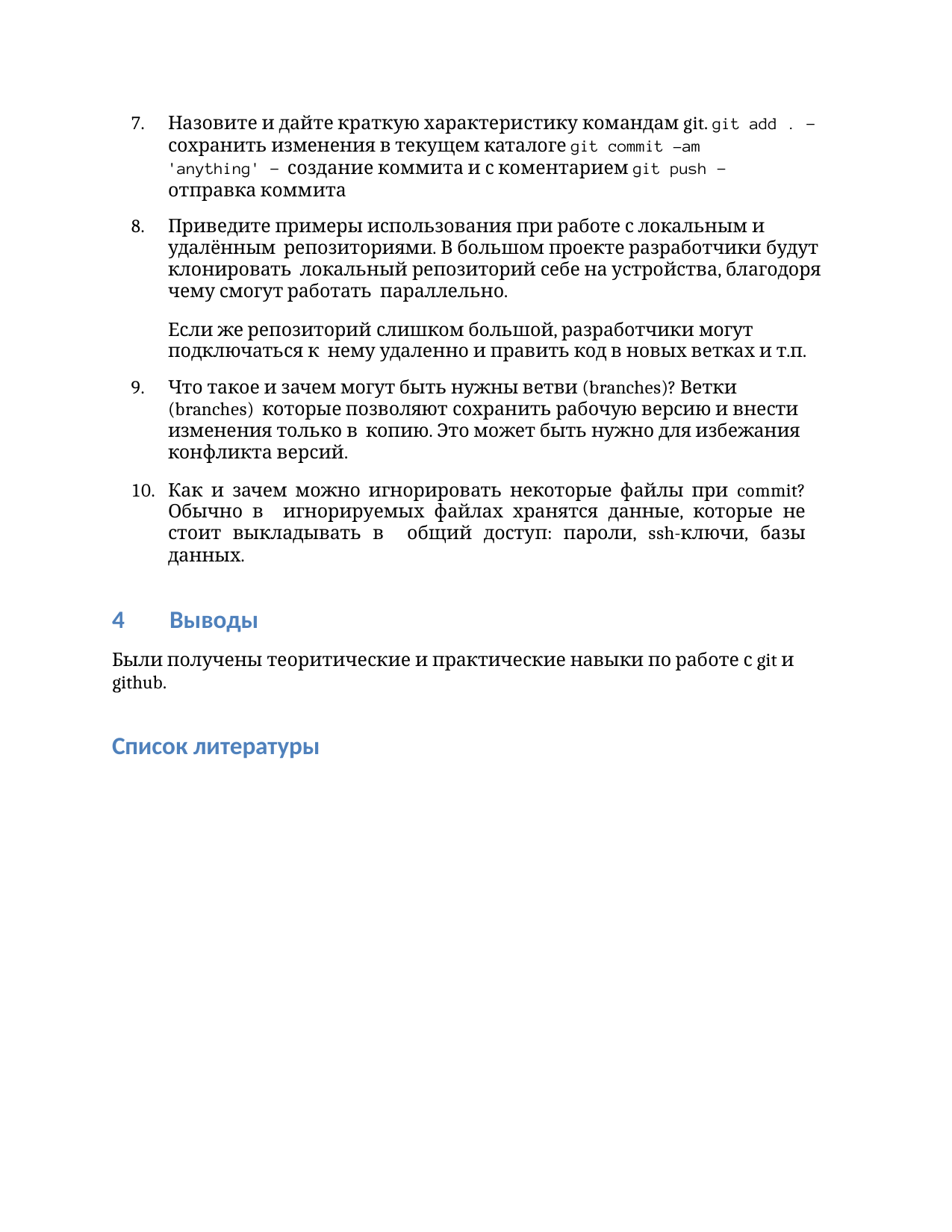

Назовите и дайте краткую характеристику командам git. git add . –
сохранить изменения в текущем каталоге git commit -am 'anything' –  создание коммита и с коментарием git push – отправка коммита
Приведите примеры использования при работе с локальным и удалённым  репозиториями. В большом проекте разработчики будут клонировать  локальный репозиторий себе на устройства, благодоря чему смогут работать  параллельно.
Если же репозиторий слишком большой, разработчики могут подключаться к  нему удаленно и править код в новых ветках и т.п.
Что такое и зачем могут быть нужны ветви (branches)? Ветки (branches)  которые позволяют сохранить рабочую версию и внести изменения только в  копию. Это может быть нужно для избежания конфликта версий.
Как и зачем можно игнорировать некоторые файлы при commit? Обычно в  игнорируемых файлах хранятся данные, которые не стоит выкладывать в  общий доступ: пароли, ssh-ключи, базы данных.

4	Выводы
Были получены теоритические и практические навыки по работе с git и github.

Список литературы